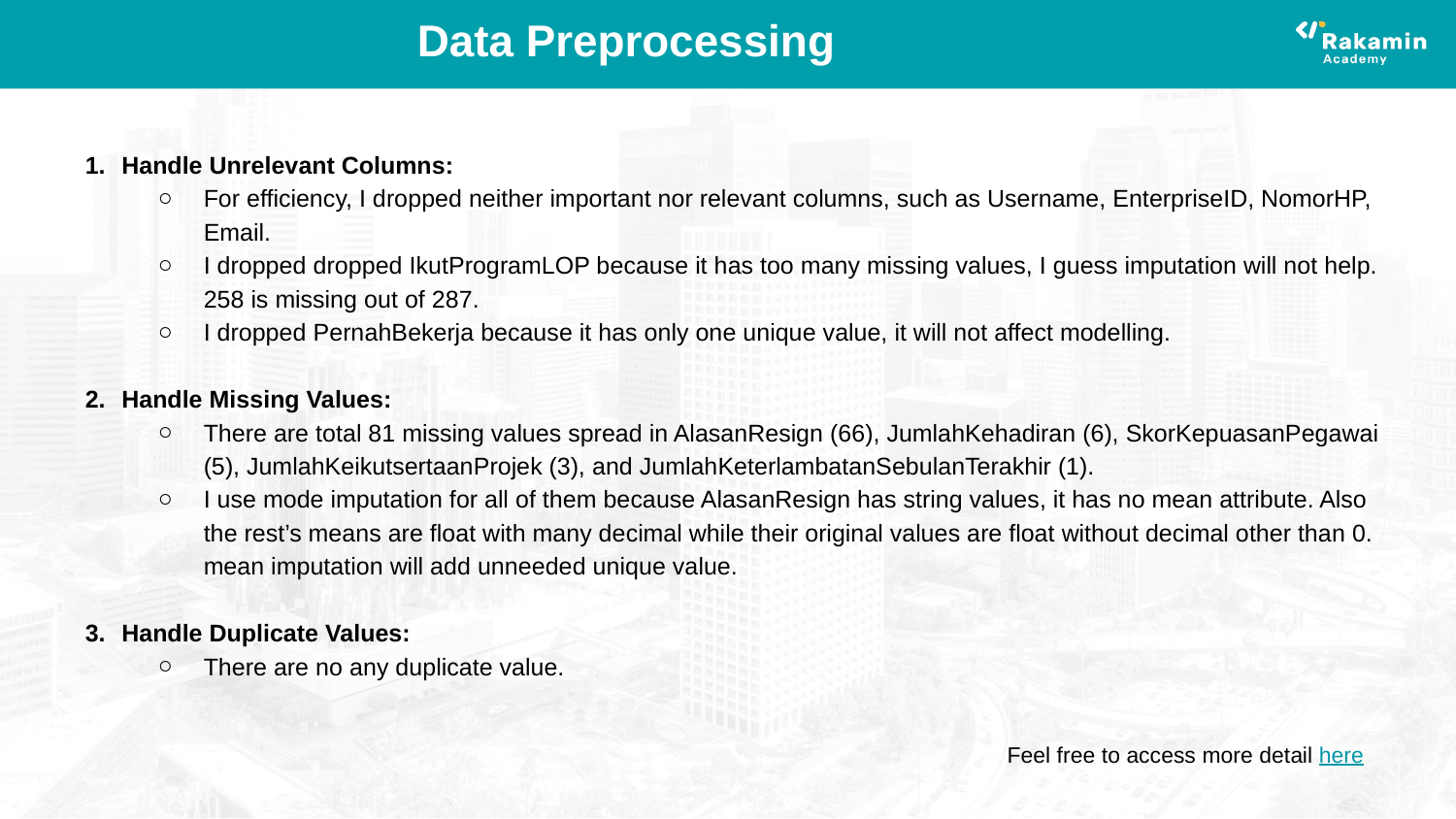

# Data Preprocessing
Handle Unrelevant Columns:
For efficiency, I dropped neither important nor relevant columns, such as Username, EnterpriseID, NomorHP, Email.
I dropped dropped IkutProgramLOP because it has too many missing values, I guess imputation will not help. 258 is missing out of 287.
I dropped PernahBekerja because it has only one unique value, it will not affect modelling.
Handle Missing Values:
There are total 81 missing values spread in AlasanResign (66), JumlahKehadiran (6), SkorKepuasanPegawai (5), JumlahKeikutsertaanProjek (3), and JumlahKeterlambatanSebulanTerakhir (1).
I use mode imputation for all of them because AlasanResign has string values, it has no mean attribute. Also the rest’s means are float with many decimal while their original values are float without decimal other than 0. mean imputation will add unneeded unique value.
Handle Duplicate Values:
There are no any duplicate value.

Feel free to access more detail here